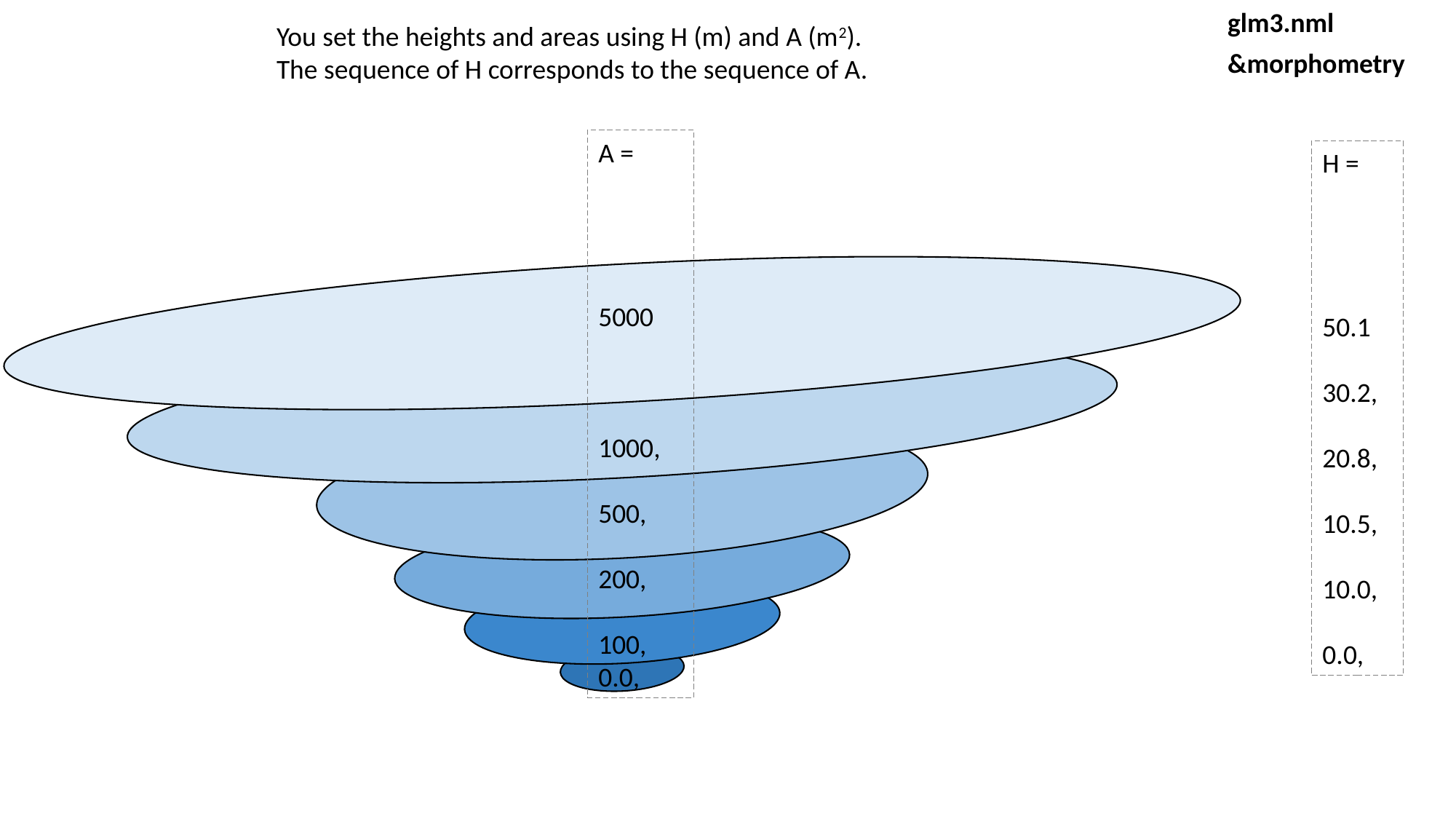

glm3.nml
You set the heights and areas using H (m) and A (m2).
The sequence of H corresponds to the sequence of A.
&morphometry
A =

5000

1000,

500,

200,

100,
0.0,
H =

50.1

30.2,

20.8,

10.5,

10.0,

0.0,